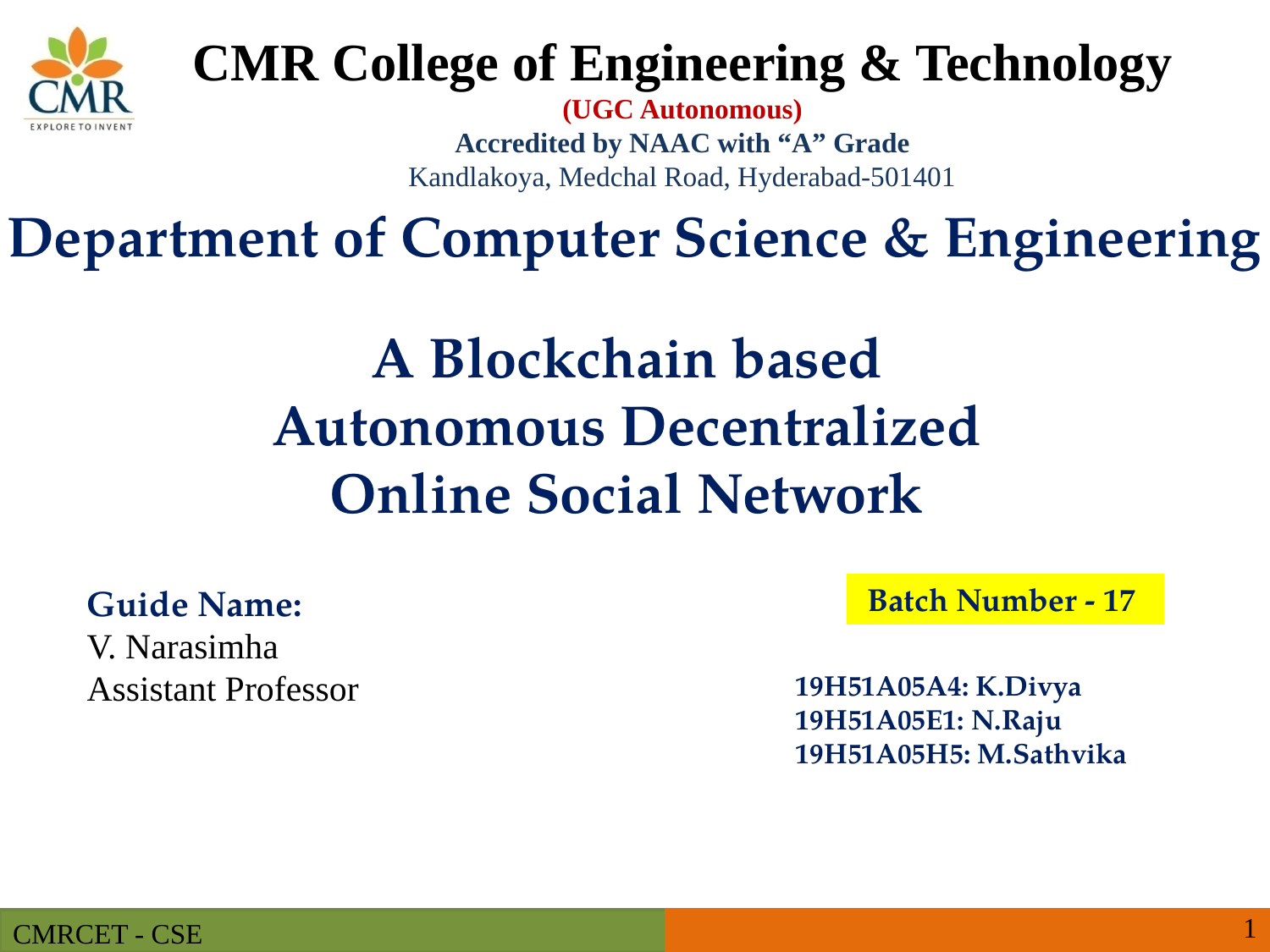

CMR College of Engineering & Technology
(UGC Autonomous)
Accredited by NAAC with “A” Grade
Kandlakoya, Medchal Road, Hyderabad-501401
Department of Computer Science & Engineering
A Blockchain based Autonomous Decentralized Online Social Network

Guide Name:
V. Narasimha
Assistant Professor

Batch Number - 17
19H51A05A4: K.Divya
19H51A05E1: N.Raju
19H51A05H5: M.Sathvika
1
CMRCET - CSE